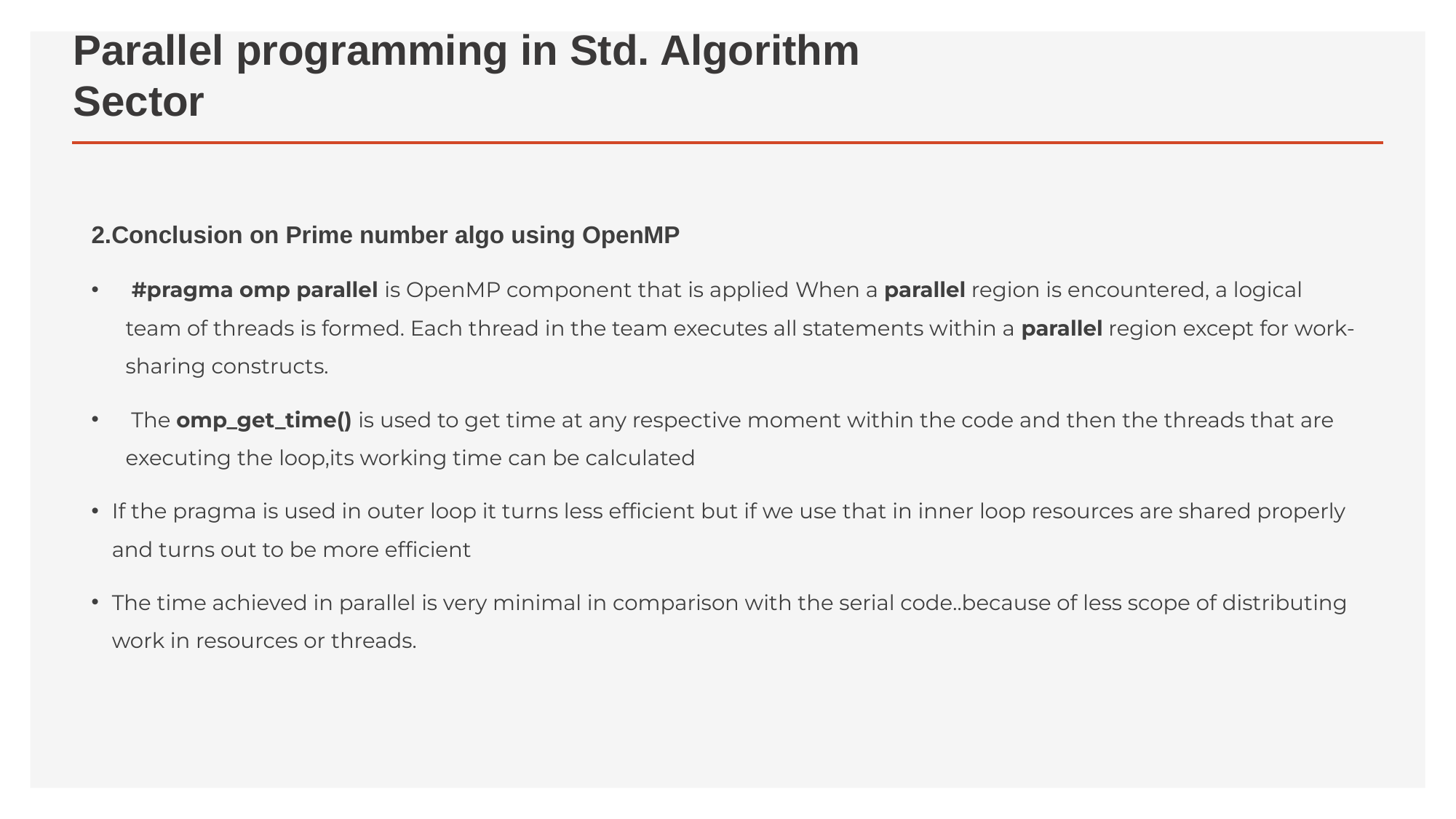

# Parallel programming in Std. Algorithm Sector
2.Conclusion on Prime number algo using OpenMP
 #pragma omp parallel is OpenMP component that is applied When a parallel region is encountered, a logical team of threads is formed. Each thread in the team executes all statements within a parallel region except for work-sharing constructs.
 The omp_get_time() is used to get time at any respective moment within the code and then the threads that are executing the loop,its working time can be calculated
If the pragma is used in outer loop it turns less efficient but if we use that in inner loop resources are shared properly and turns out to be more efficient
The time achieved in parallel is very minimal in comparison with the serial code..because of less scope of distributing work in resources or threads.